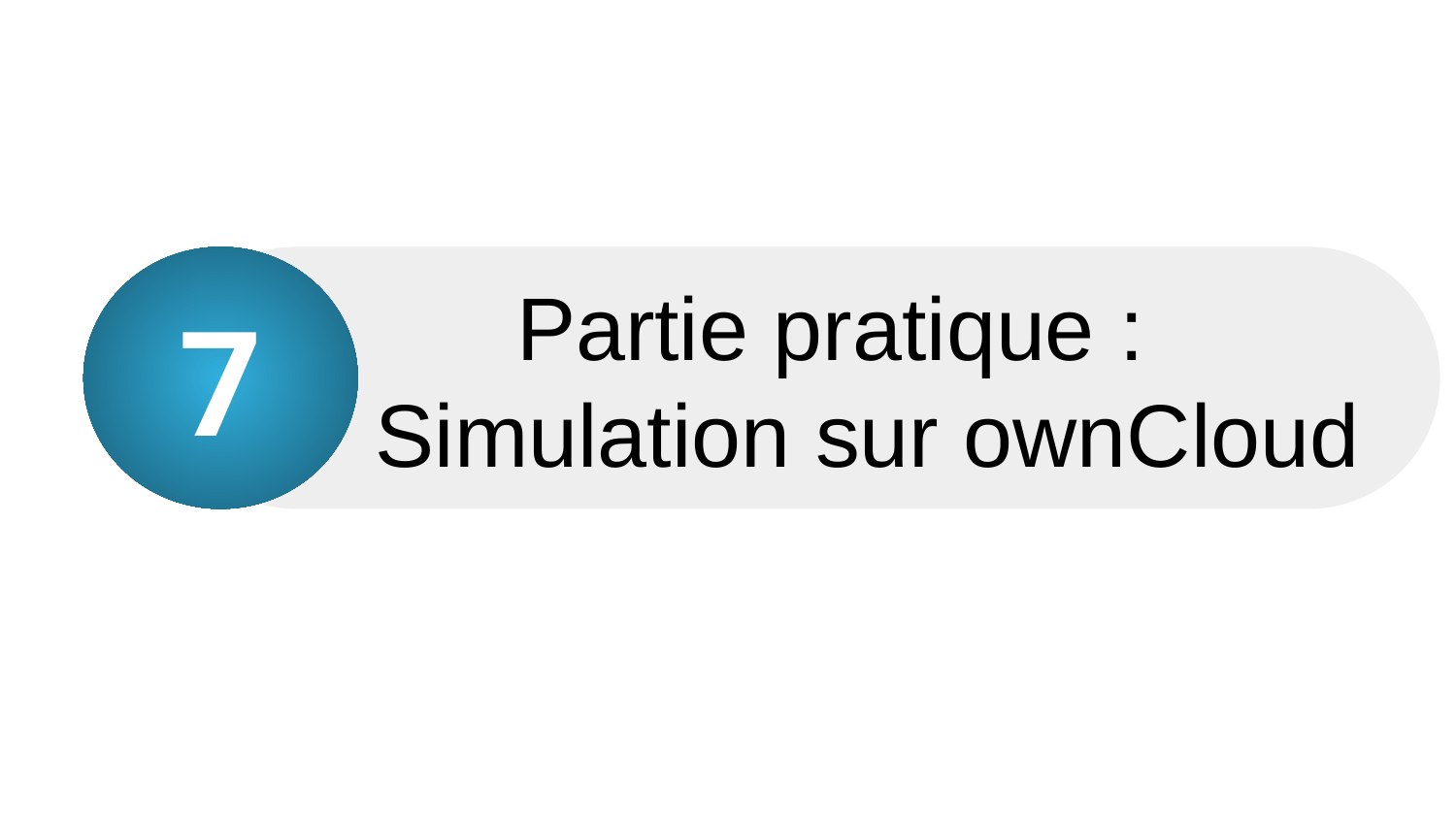

#

7
  Partie pratique :
     Simulation sur ownCloud